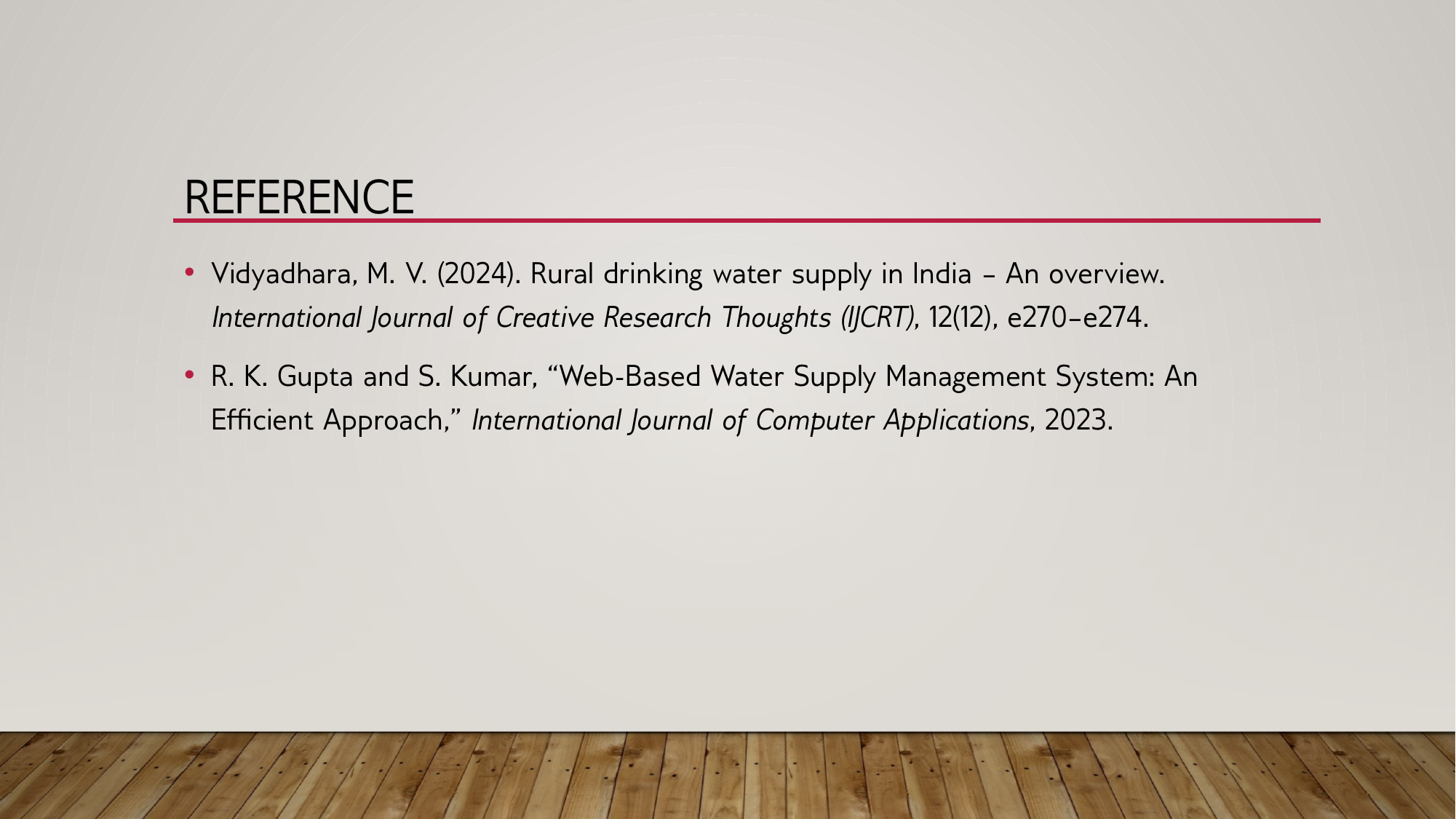

# Reference
Vidyadhara, M. V. (2024). Rural drinking water supply in India – An overview. International Journal of Creative Research Thoughts (IJCRT), 12(12), e270–e274.
R. K. Gupta and S. Kumar, “Web-Based Water Supply Management System: An Efficient Approach,” International Journal of Computer Applications, 2023.